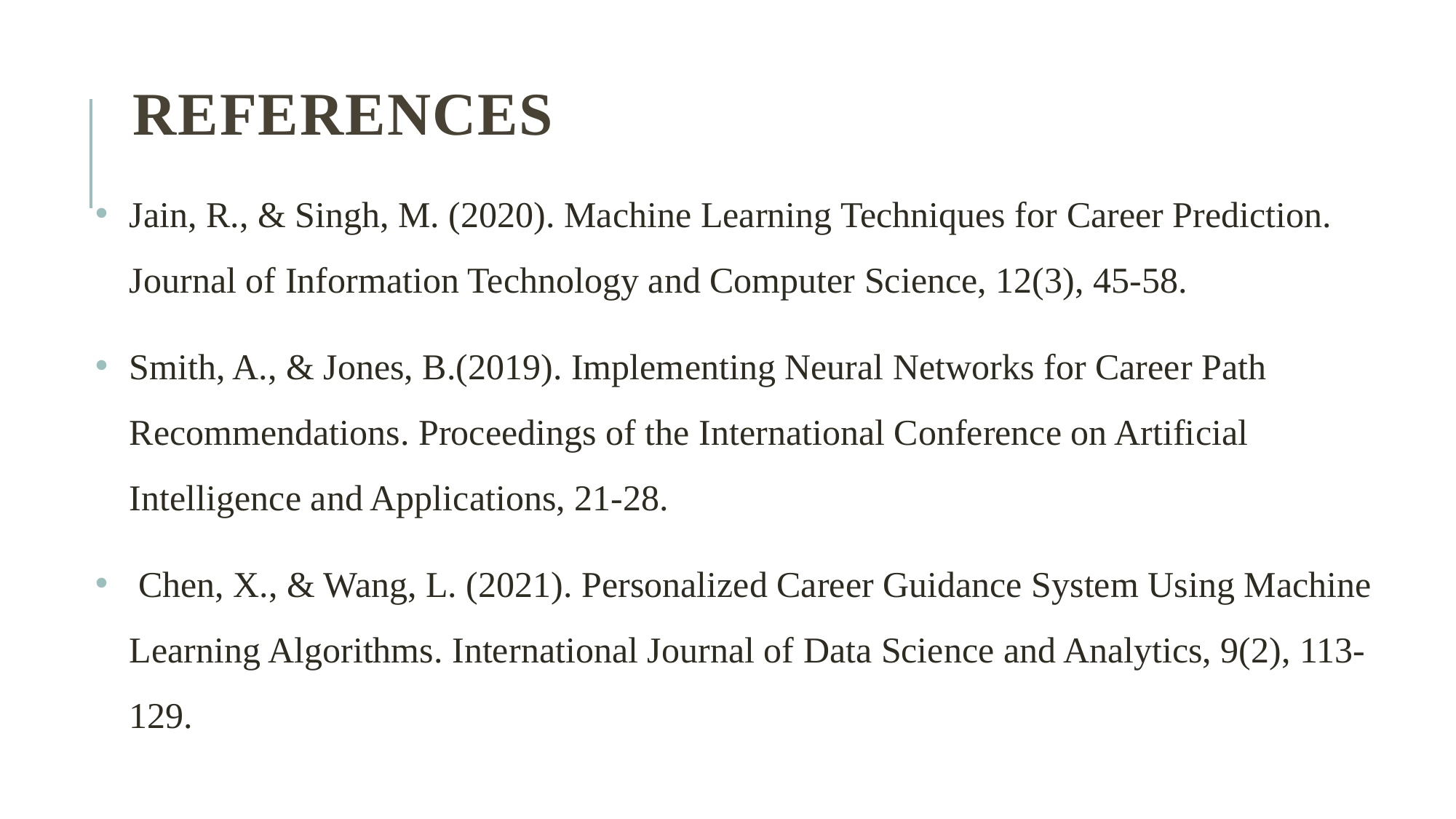

# references

Jain, R., & Singh, M. (2020). Machine Learning Techniques for Career Prediction. Journal of Information Technology and Computer Science, 12(3), 45-58.
Smith, A., & Jones, B.(2019). Implementing Neural Networks for Career Path Recommendations. Proceedings of the International Conference on Artificial Intelligence and Applications, 21-28.
 Chen, X., & Wang, L. (2021). Personalized Career Guidance System Using Machine Learning Algorithms. International Journal of Data Science and Analytics, 9(2), 113-129.